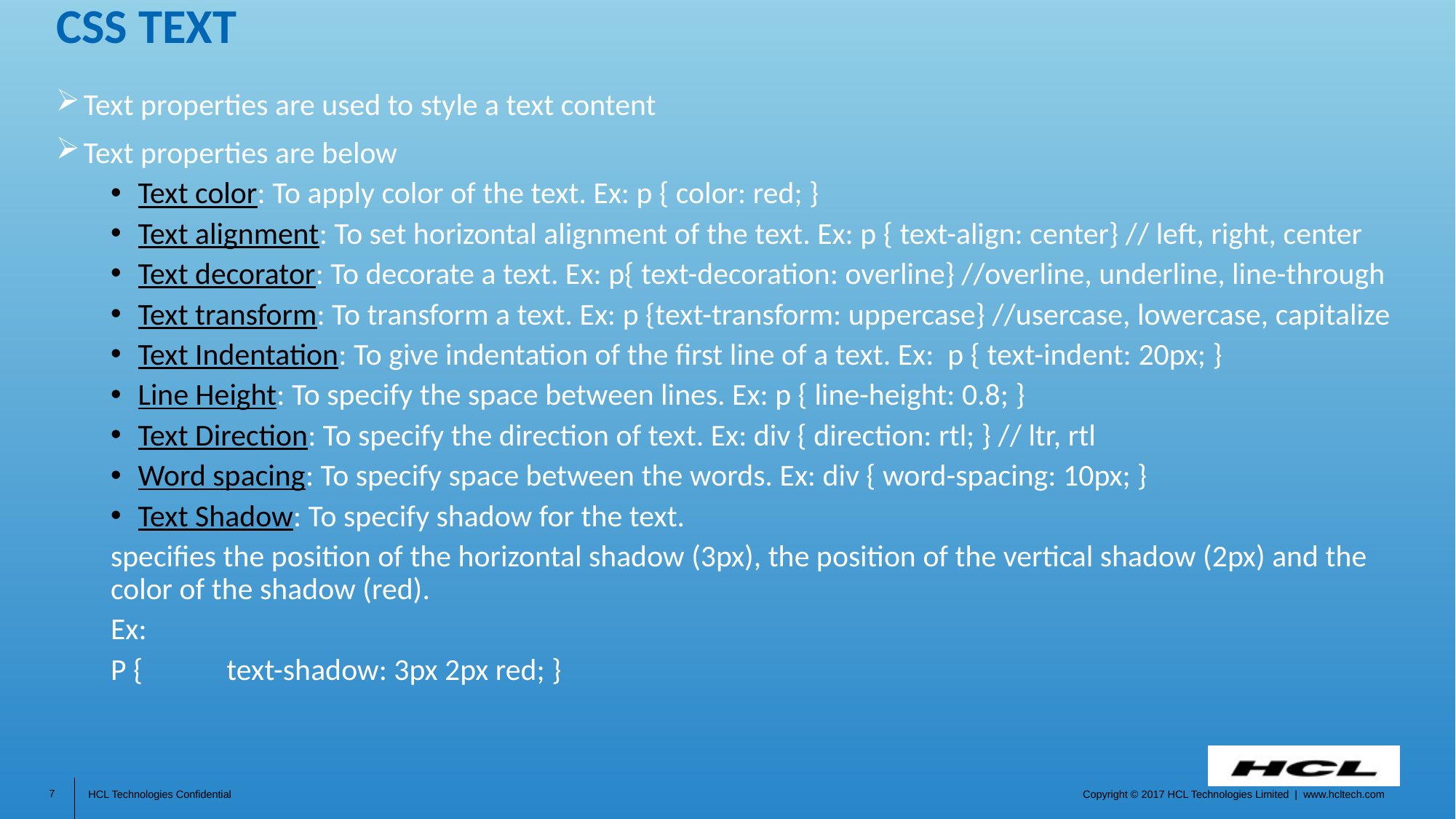

# Css Text
Text properties are used to style a text content
Text properties are below
Text color: To apply color of the text. Ex: p { color: red; }
Text alignment: To set horizontal alignment of the text. Ex: p { text-align: center} // left, right, center
Text decorator: To decorate a text. Ex: p{ text-decoration: overline} //overline, underline, line-through
Text transform: To transform a text. Ex: p {text-transform: uppercase} //usercase, lowercase, capitalize
Text Indentation: To give indentation of the first line of a text. Ex:  p { text-indent: 20px; }
Line Height: To specify the space between lines. Ex: p { line-height: 0.8; }
Text Direction: To specify the direction of text. Ex: div { direction: rtl; } // ltr, rtl
Word spacing: To specify space between the words. Ex: div { word-spacing: 10px; }
Text Shadow: To specify shadow for the text.
specifies the position of the horizontal shadow (3px), the position of the vertical shadow (2px) and the color of the shadow (red).
Ex:
P {	 text-shadow: 3px 2px red; }